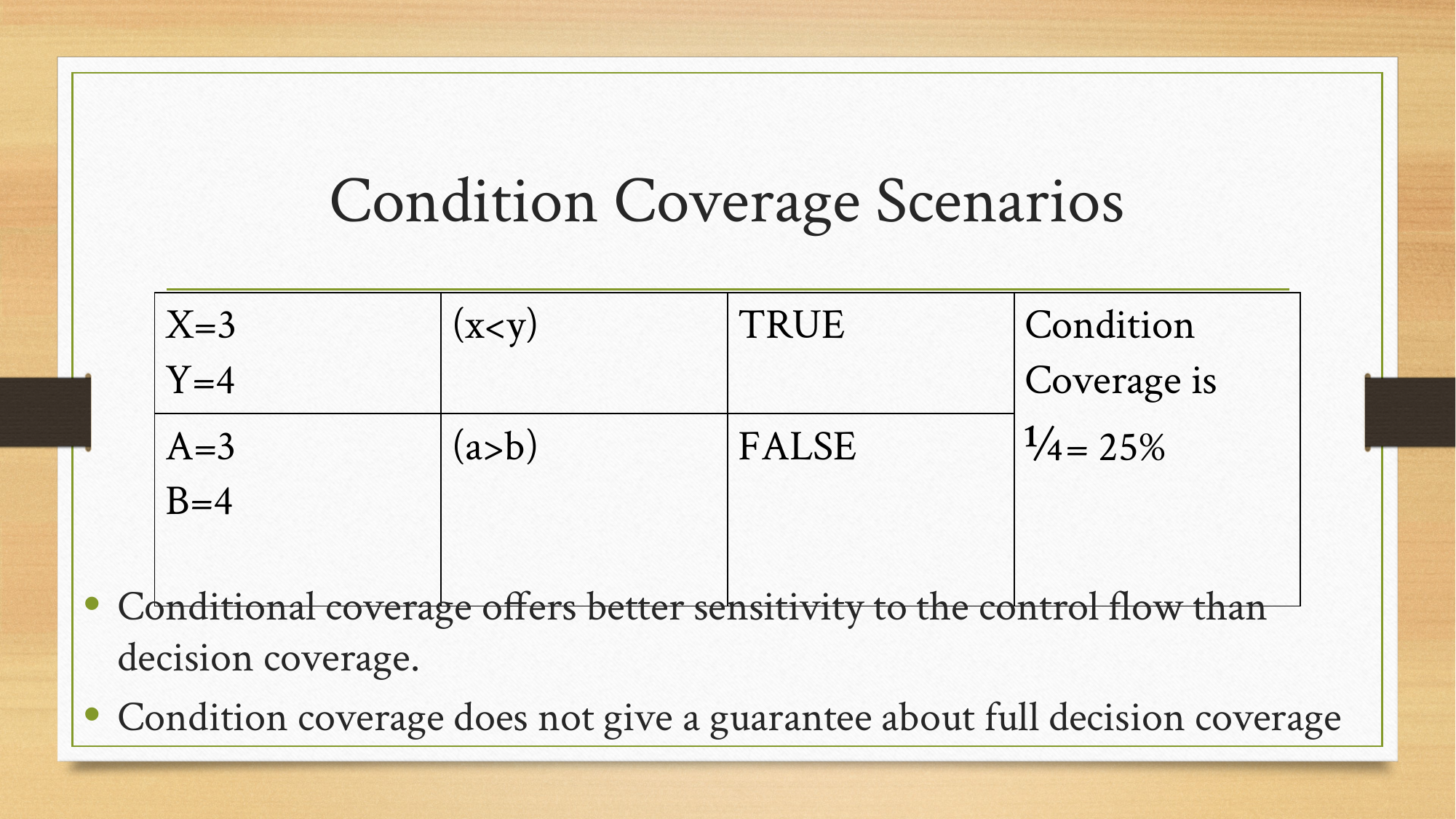

# Condition Coverage Scenarios
| X=3 Y=4 | (x<y) | TRUE | Condition Coverage is ¼= 25% |
| --- | --- | --- | --- |
| A=3 B=4 | (a>b) | FALSE |  |
Conditional coverage offers better sensitivity to the control flow than decision coverage.
Condition coverage does not give a guarantee about full decision coverage